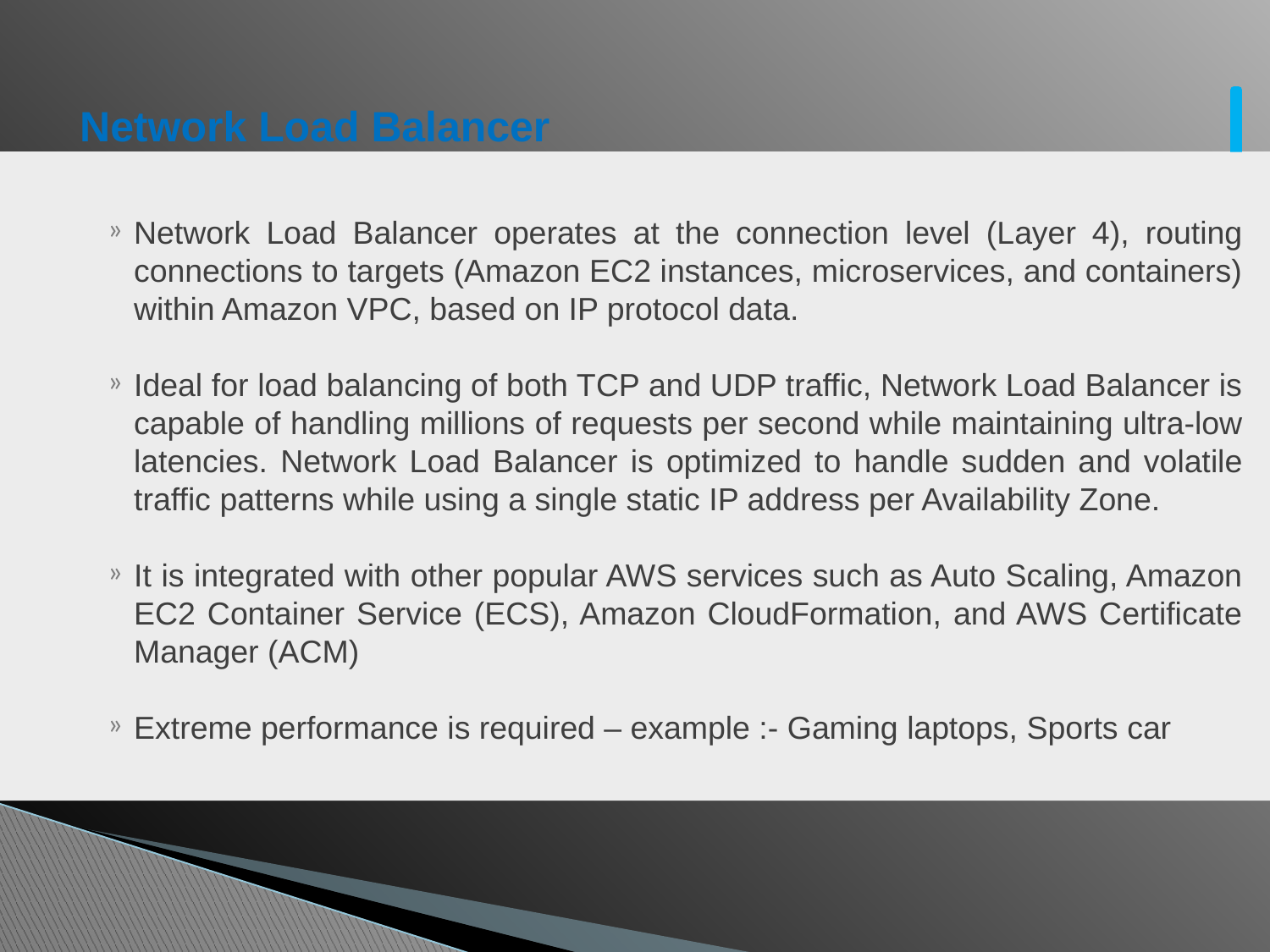

# Network Load Balancer

Network Load Balancer operates at the connection level (Layer 4), routing connections to targets (Amazon EC2 instances, microservices, and containers) within Amazon VPC, based on IP protocol data.

Ideal for load balancing of both TCP and UDP traffic, Network Load Balancer is capable of handling millions of requests per second while maintaining ultra-low latencies. Network Load Balancer is optimized to handle sudden and volatile traffic patterns while using a single static IP address per Availability Zone.

It is integrated with other popular AWS services such as Auto Scaling, Amazon EC2 Container Service (ECS), Amazon CloudFormation, and AWS Certificate Manager (ACM)

Extreme performance is required – example :- Gaming laptops, Sports car